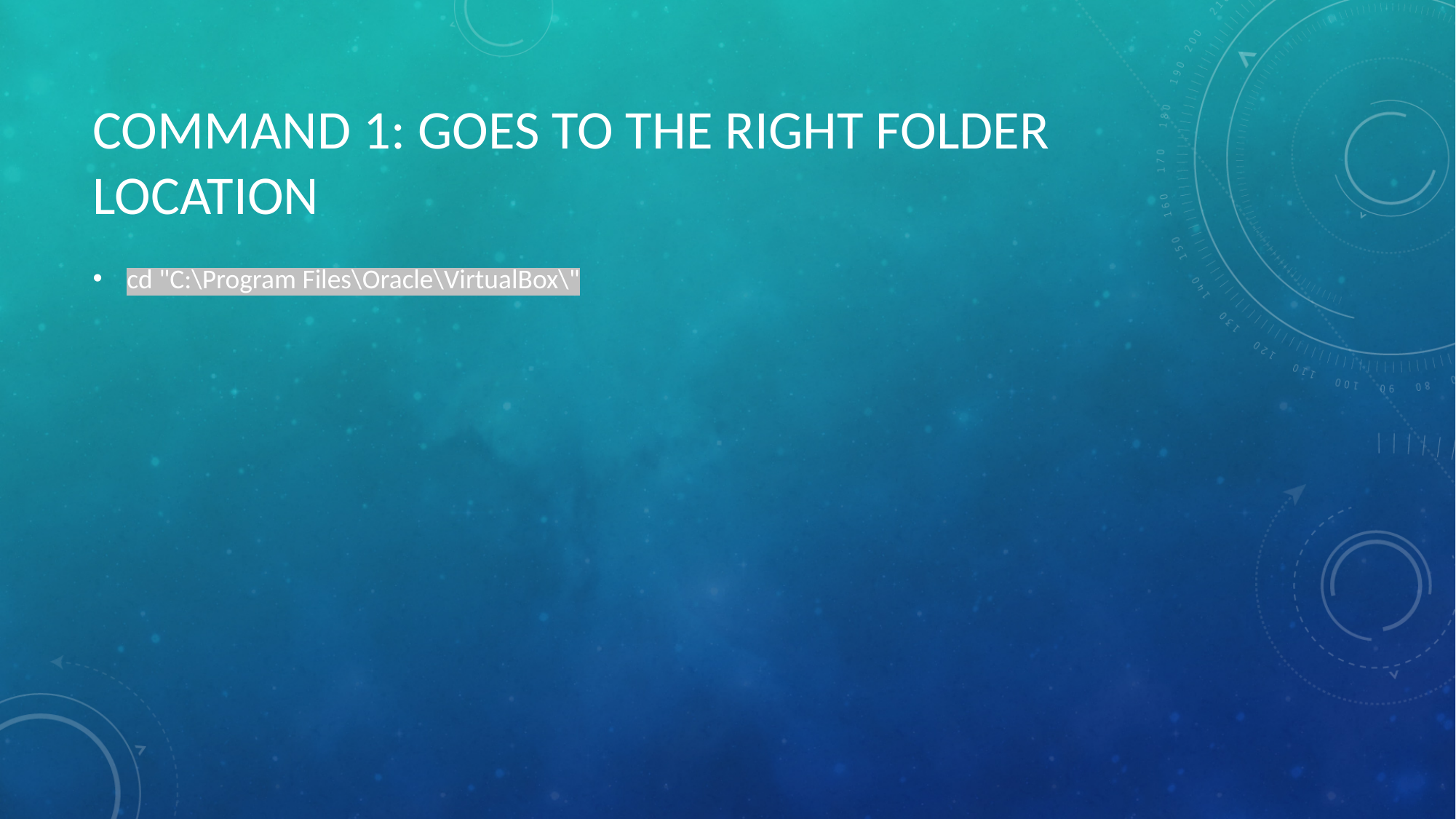

# Command 1: Goes to the right folder location
cd "C:\Program Files\Oracle\VirtualBox\"